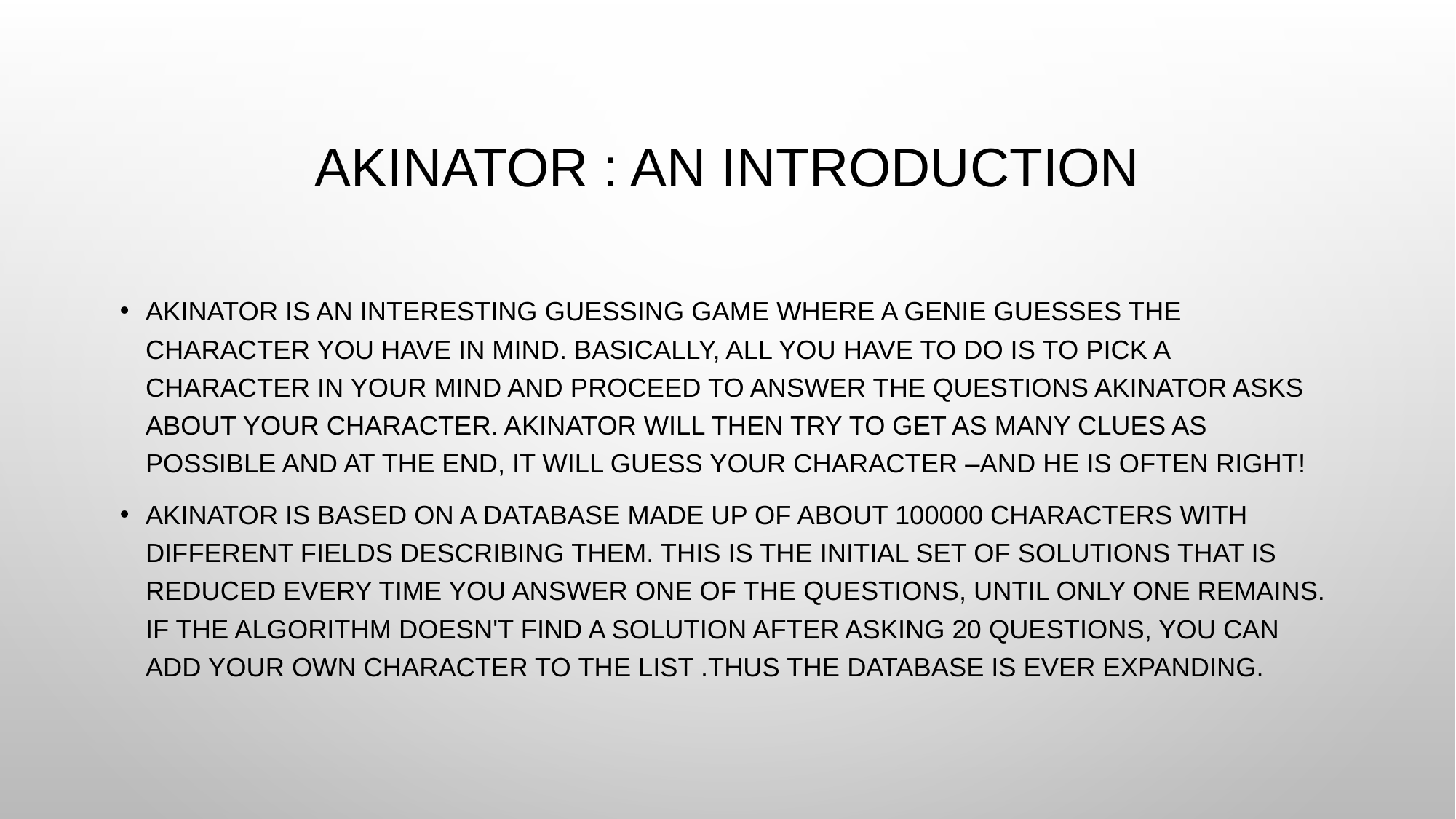

# Akinator : An Introduction
Akinator is an interesting guessing game where a genie guesses the character you have in mind. Basically, all you have to do is to pick a character in your mind and proceed to answer the questions Akinator asks about your character. Akinator will then try to get as many clues as possible and at the end, it will guess your character –and he is often right!
Akinator is based on a database made up of about 100000 characters with different fields describing them. This is the initial set of solutions that is reduced every time you answer one of the questions, until only one remains.
If the algorithm doesn't find a solution after asking 20 questions, you can add your own character to the list .Thus the database is ever expanding.